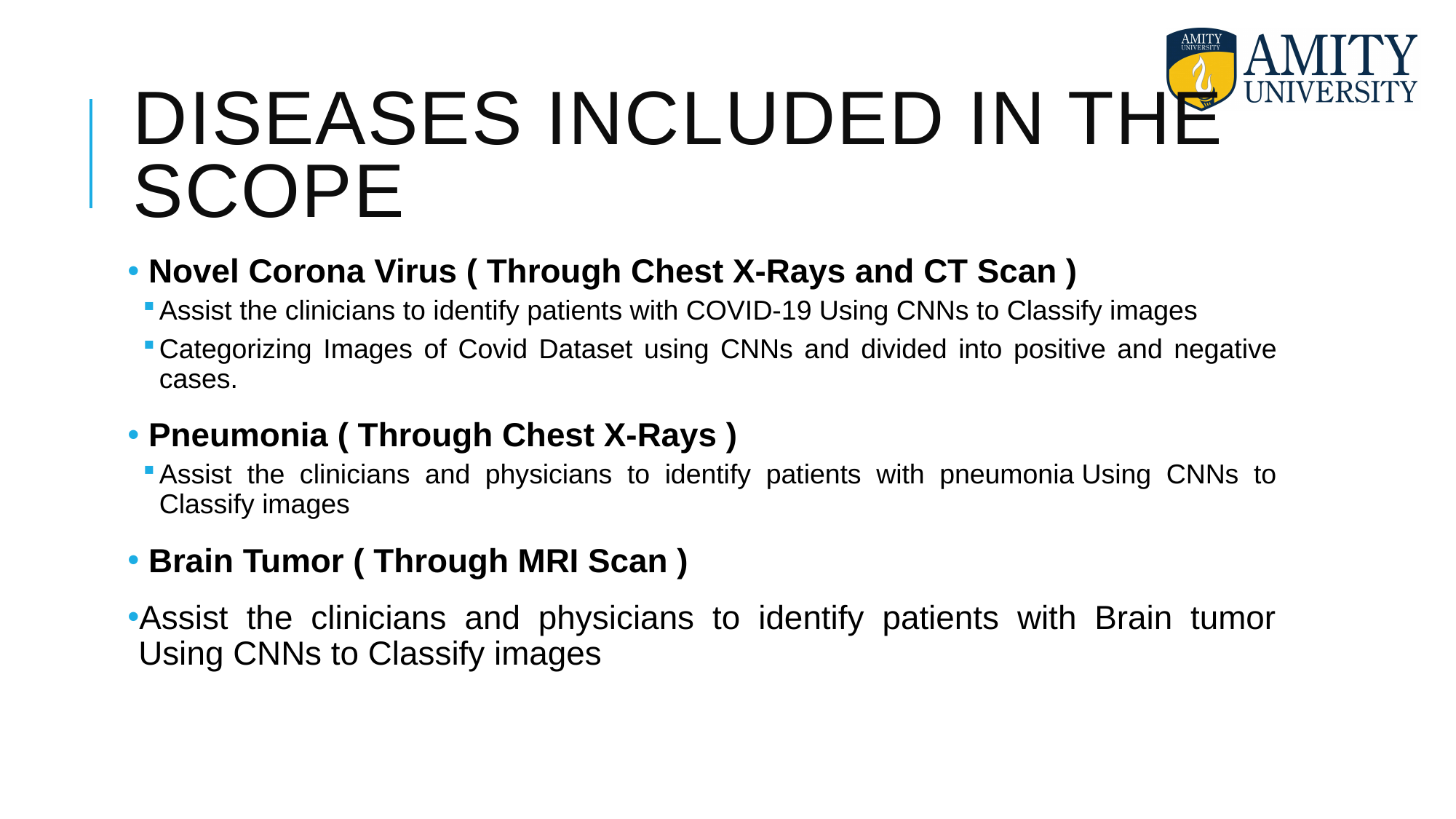

# Diseases included in the scope
 Novel Corona Virus ( Through Chest X-Rays and CT Scan )
Assist the clinicians to identify patients with COVID-19 Using CNNs to Classify images
Categorizing Images of Covid Dataset using CNNs and divided into positive and negative cases.
 Pneumonia ( Through Chest X-Rays )
Assist the clinicians and physicians to identify patients with pneumonia Using CNNs to Classify images
 Brain Tumor ( Through MRI Scan )
Assist the clinicians and physicians to identify patients with Brain tumor Using CNNs to Classify images